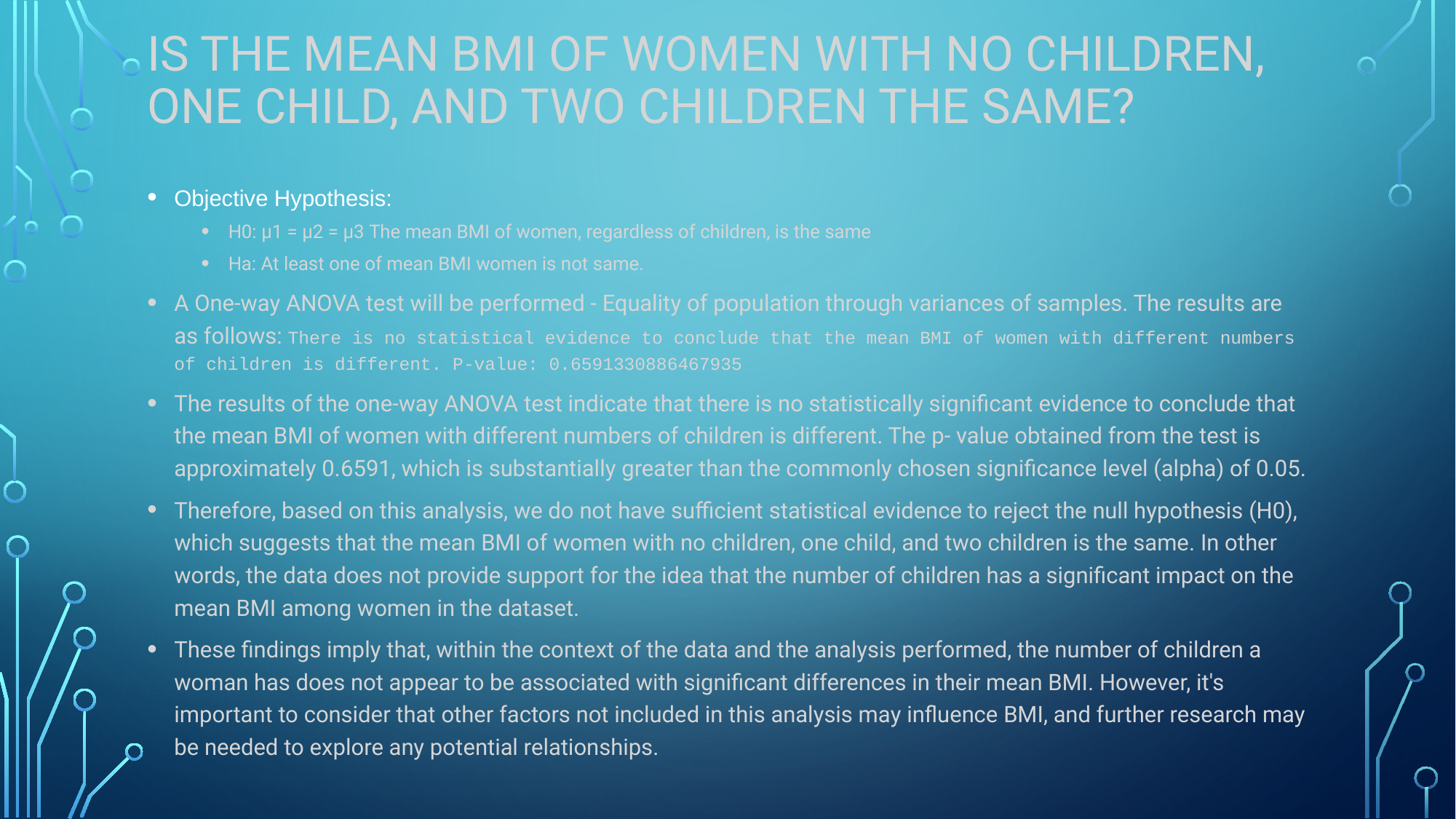

# Is the mean BMI of women with no children, one child, and two children the same?
Objective Hypothesis:
H0: μ1 = μ2 = μ3 The mean BMI of women, regardless of children, is the same
Ha: At least one of mean BMI women is not same.
A One-way ANOVA test will be performed - Equality of population through variances of samples. The results are as follows: There is no statistical evidence to conclude that the mean BMI of women with different numbers of children is different. P-value: 0.6591330886467935
The results of the one-way ANOVA test indicate that there is no statistically significant evidence to conclude that the mean BMI of women with different numbers of children is different. The p- value obtained from the test is approximately 0.6591, which is substantially greater than the commonly chosen significance level (alpha) of 0.05.
Therefore, based on this analysis, we do not have sufficient statistical evidence to reject the null hypothesis (H0), which suggests that the mean BMI of women with no children, one child, and two children is the same. In other words, the data does not provide support for the idea that the number of children has a significant impact on the mean BMI among women in the dataset.
These findings imply that, within the context of the data and the analysis performed, the number of children a woman has does not appear to be associated with significant differences in their mean BMI. However, it's important to consider that other factors not included in this analysis may influence BMI, and further research may be needed to explore any potential relationships.